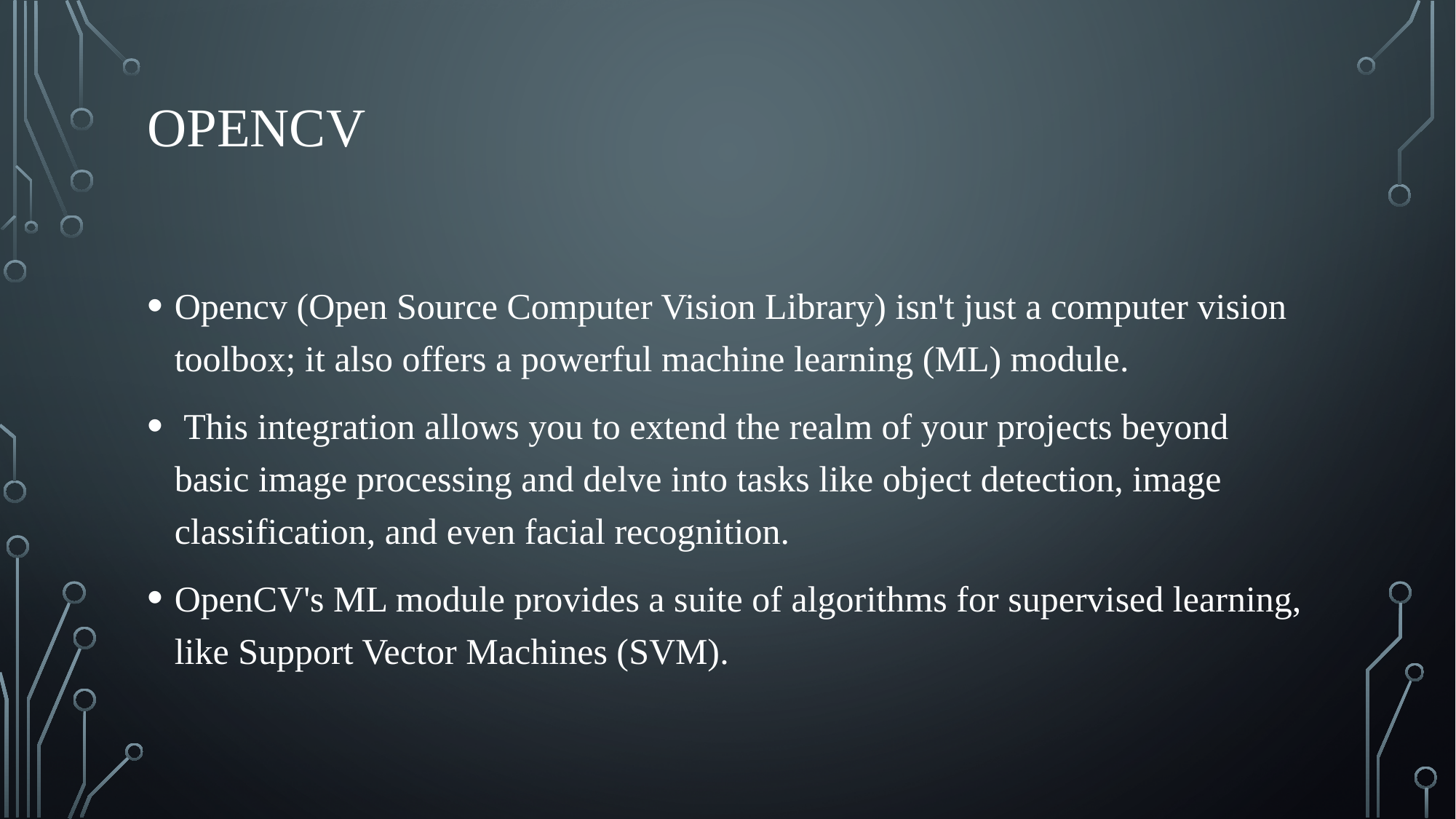

# OpenCV
Opencv (Open Source Computer Vision Library) isn't just a computer vision toolbox; it also offers a powerful machine learning (ML) module.
 This integration allows you to extend the realm of your projects beyond basic image processing and delve into tasks like object detection, image classification, and even facial recognition.
OpenCV's ML module provides a suite of algorithms for supervised learning, like Support Vector Machines (SVM).